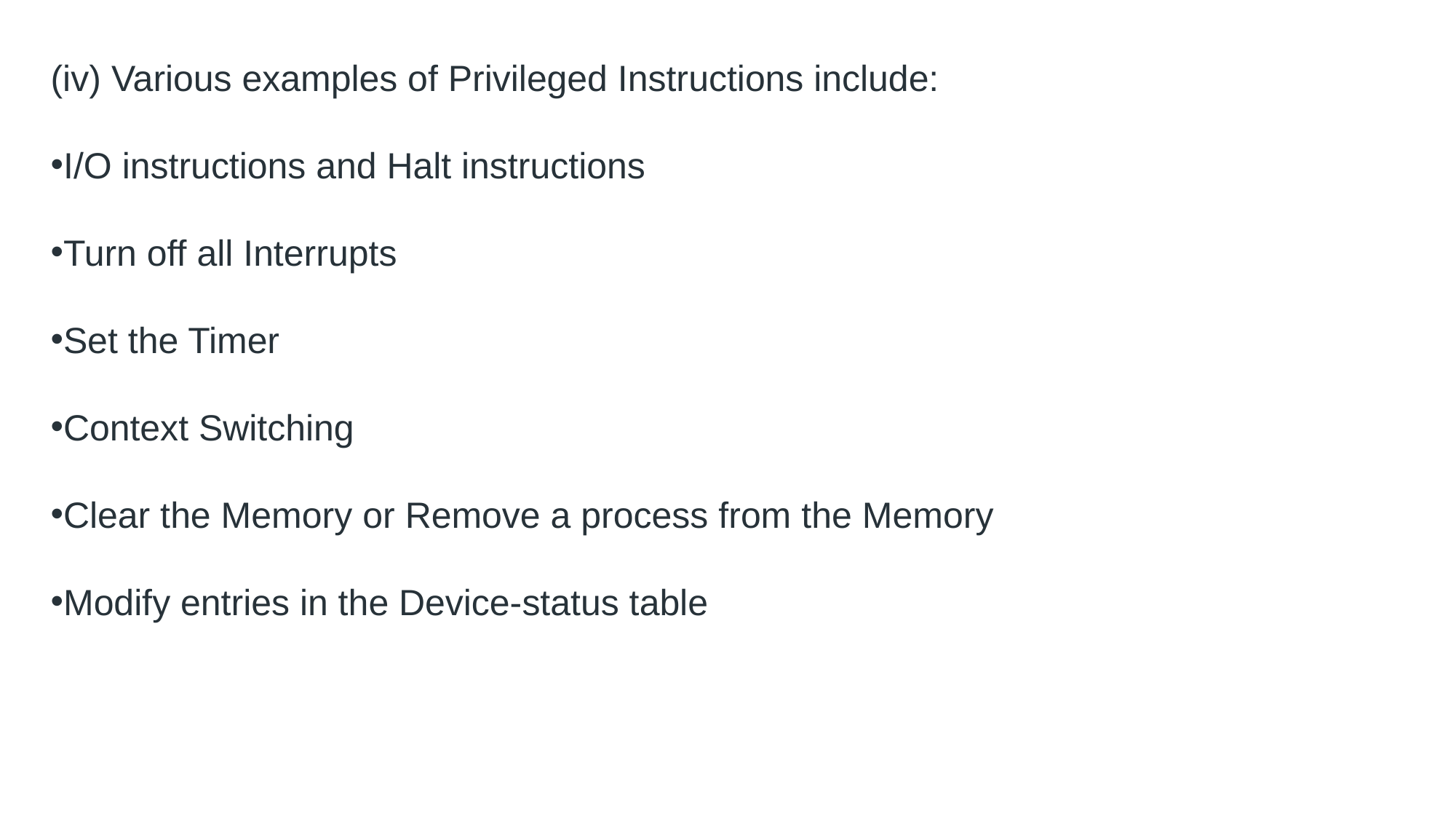

(iv) Various examples of Privileged Instructions include:

I/O instructions and Halt instructions

Turn off all Interrupts

Set the Timer

Context Switching

Clear the Memory or Remove a process from the Memory

Modify entries in the Device-status table